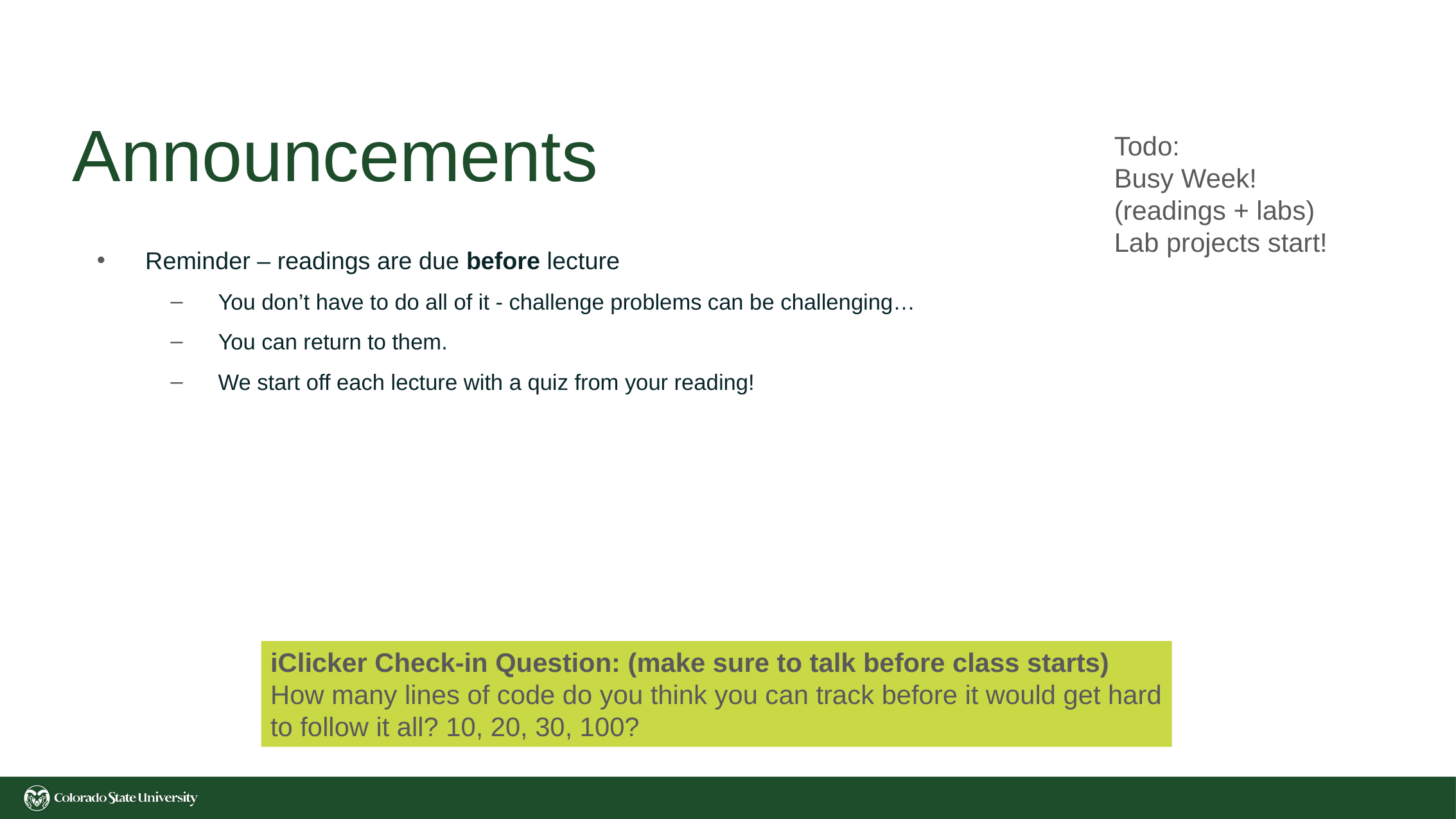

# Announcements
Todo:
Busy Week! (readings + labs)
Lab projects start!
Reminder – readings are due before lecture
You don’t have to do all of it - challenge problems can be challenging…
You can return to them.
We start off each lecture with a quiz from your reading!

iClicker Check-in Question: (make sure to talk before class starts)
How many lines of code do you think you can track before it would get hard
to follow it all? 10, 20, 30, 100?